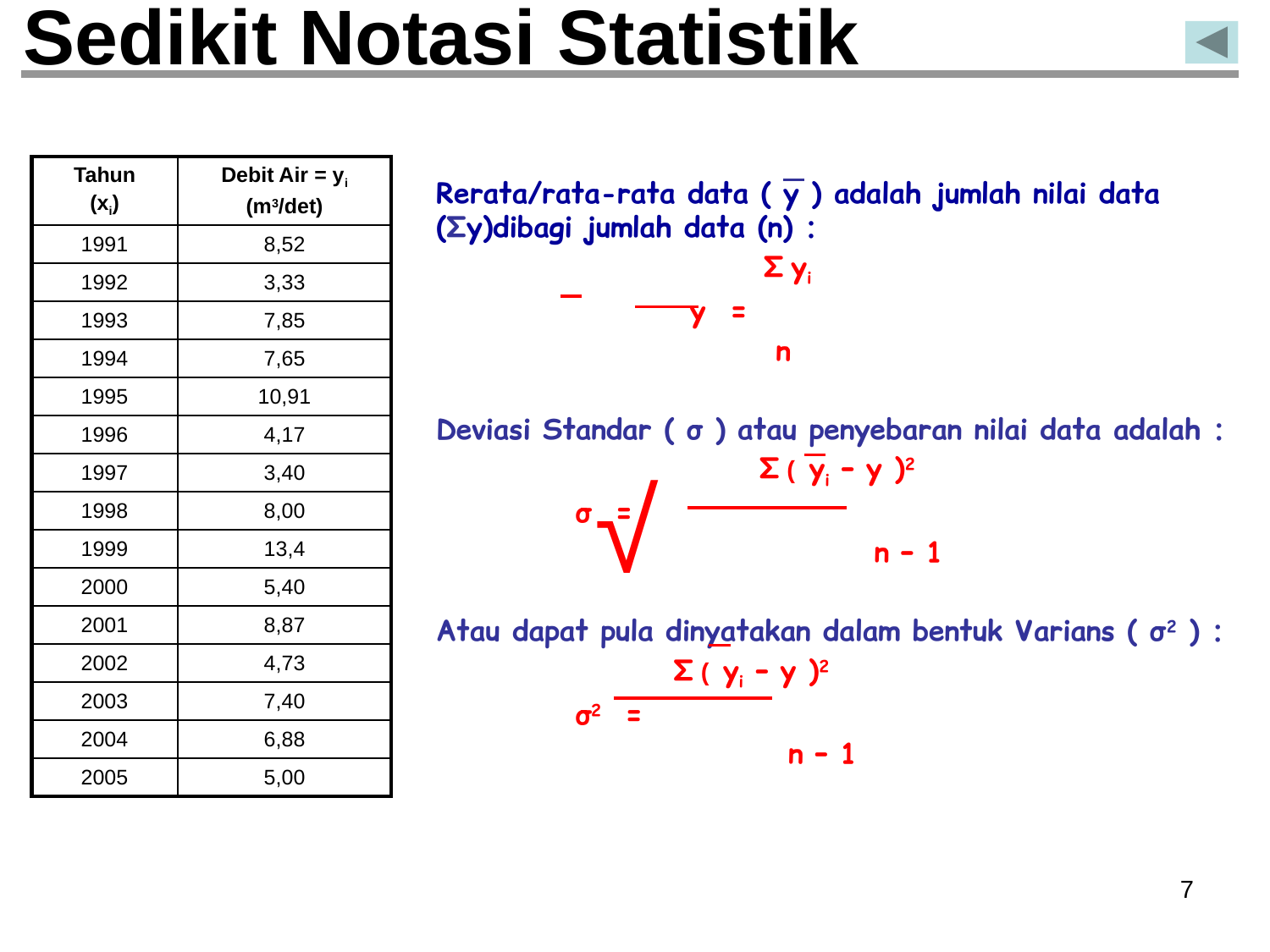

# Sedikit Notasi Statistik

| Tahun (xi) | Debit Air = yi (m3/det) |
| --- | --- |
| 1991 | 8,52 |
| 1992 | 3,33 |
| 1993 | 7,85 |
| 1994 | 7,65 |
| 1995 | 10,91 |
| 1996 | 4,17 |
| 1997 | 3,40 |
| 1998 | 8,00 |
| 1999 | 13,4 |
| 2000 | 5,40 |
| 2001 | 8,87 |
| 2002 | 4,73 |
| 2003 | 7,40 |
| 2004 | 6,88 |
| 2005 | 5,00 |
Rerata/rata-rata data ( y ) adalah jumlah nilai data (Σy)dibagi jumlah data (n) :
		      Σ yi
		y  =
		       n

Deviasi Standar ( σ ) atau penyebaran nilai data adalah :
	                Σ (  yi – y )2
	 σ  =
		               n – 1

Atau dapat pula dinyatakan dalam bentuk Varians ( σ2 ) :
	         Σ (  yi – y )2
	 σ2  =
		        n – 1
√
7